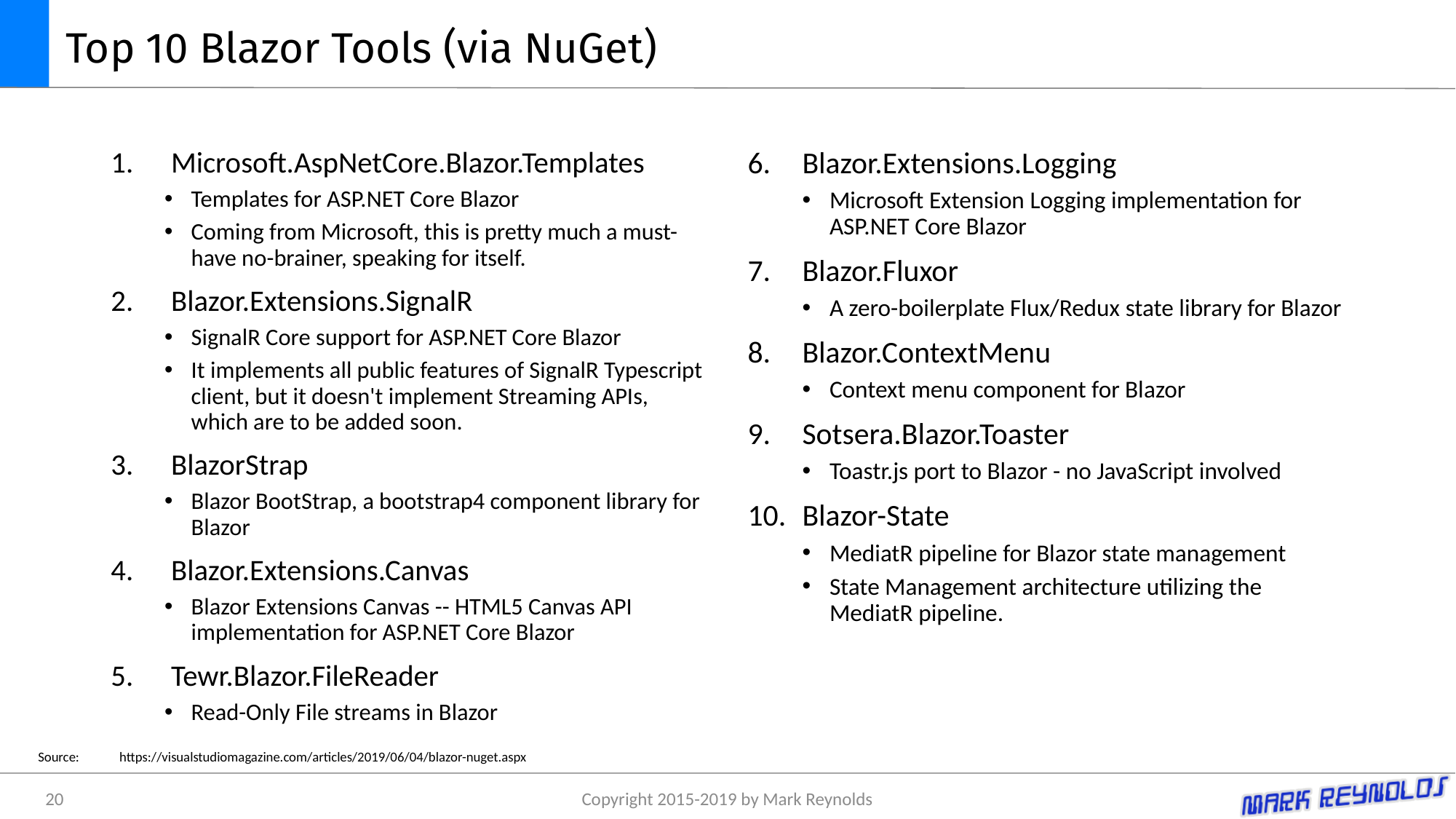

# Top 10 Blazor Tools (via NuGet)
Microsoft.AspNetCore.Blazor.Templates
Templates for ASP.NET Core Blazor
Coming from Microsoft, this is pretty much a must-have no-brainer, speaking for itself.
Blazor.Extensions.SignalR
SignalR Core support for ASP.NET Core Blazor
It implements all public features of SignalR Typescript client, but it doesn't implement Streaming APIs, which are to be added soon.
BlazorStrap
Blazor BootStrap, a bootstrap4 component library for Blazor
Blazor.Extensions.Canvas
Blazor Extensions Canvas -- HTML5 Canvas API implementation for ASP.NET Core Blazor
Tewr.Blazor.FileReader
Read-Only File streams in Blazor
Blazor.Extensions.Logging
Microsoft Extension Logging implementation for ASP.NET Core Blazor
Blazor.Fluxor
A zero-boilerplate Flux/Redux state library for Blazor
Blazor.ContextMenu
Context menu component for Blazor
Sotsera.Blazor.Toaster
Toastr.js port to Blazor - no JavaScript involved
Blazor-State
MediatR pipeline for Blazor state management
State Management architecture utilizing the MediatR pipeline.
Source:	https://visualstudiomagazine.com/articles/2019/06/04/blazor-nuget.aspx
20
Copyright 2015-2019 by Mark Reynolds